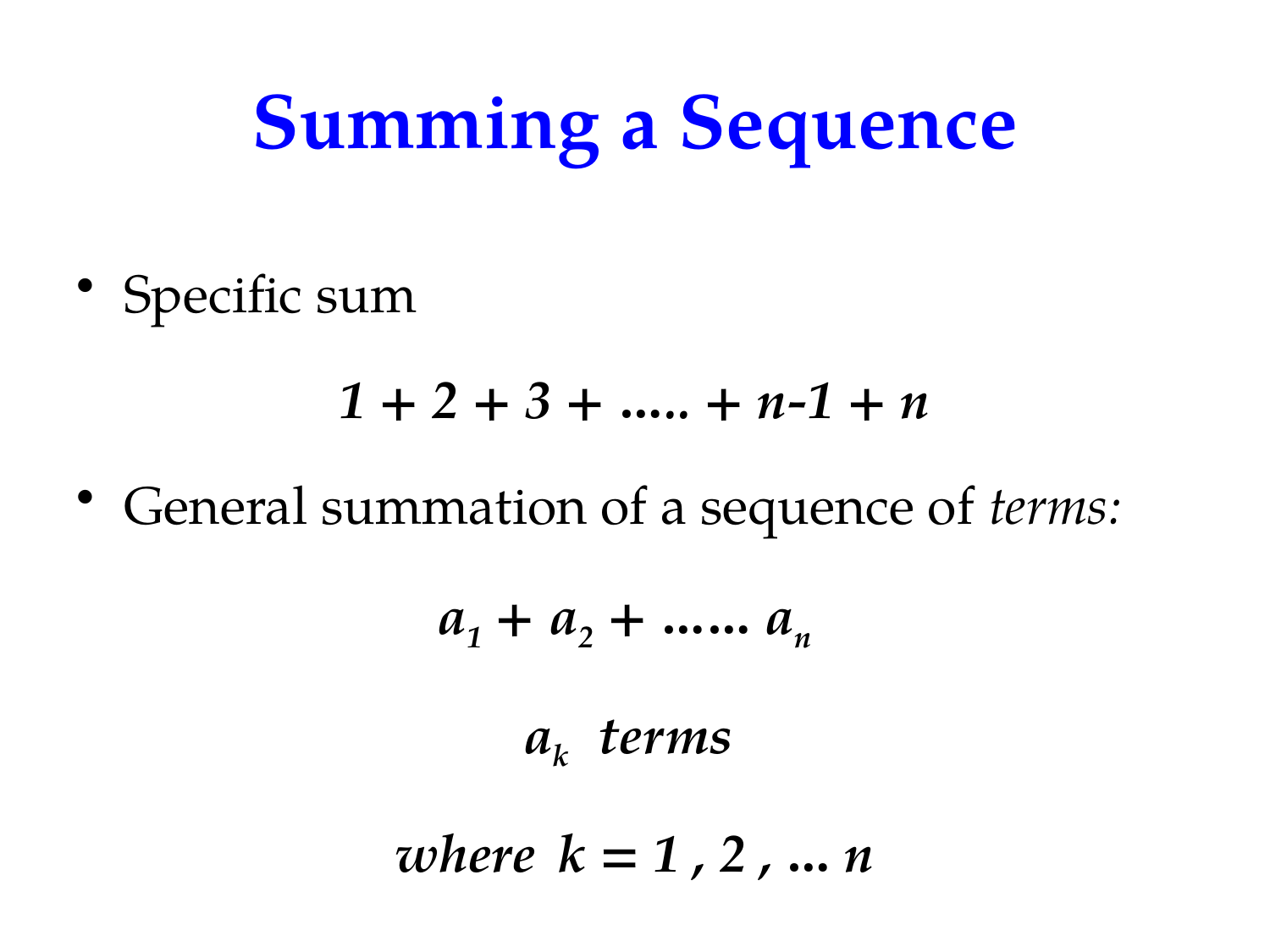

# Summing a Sequence
Specific sum
1 + 2 + 3 + ….. + n-1 + n
General summation of a sequence of terms:
a1 + a2 + …… an
ak   terms
where  k = 1 , 2 , … n